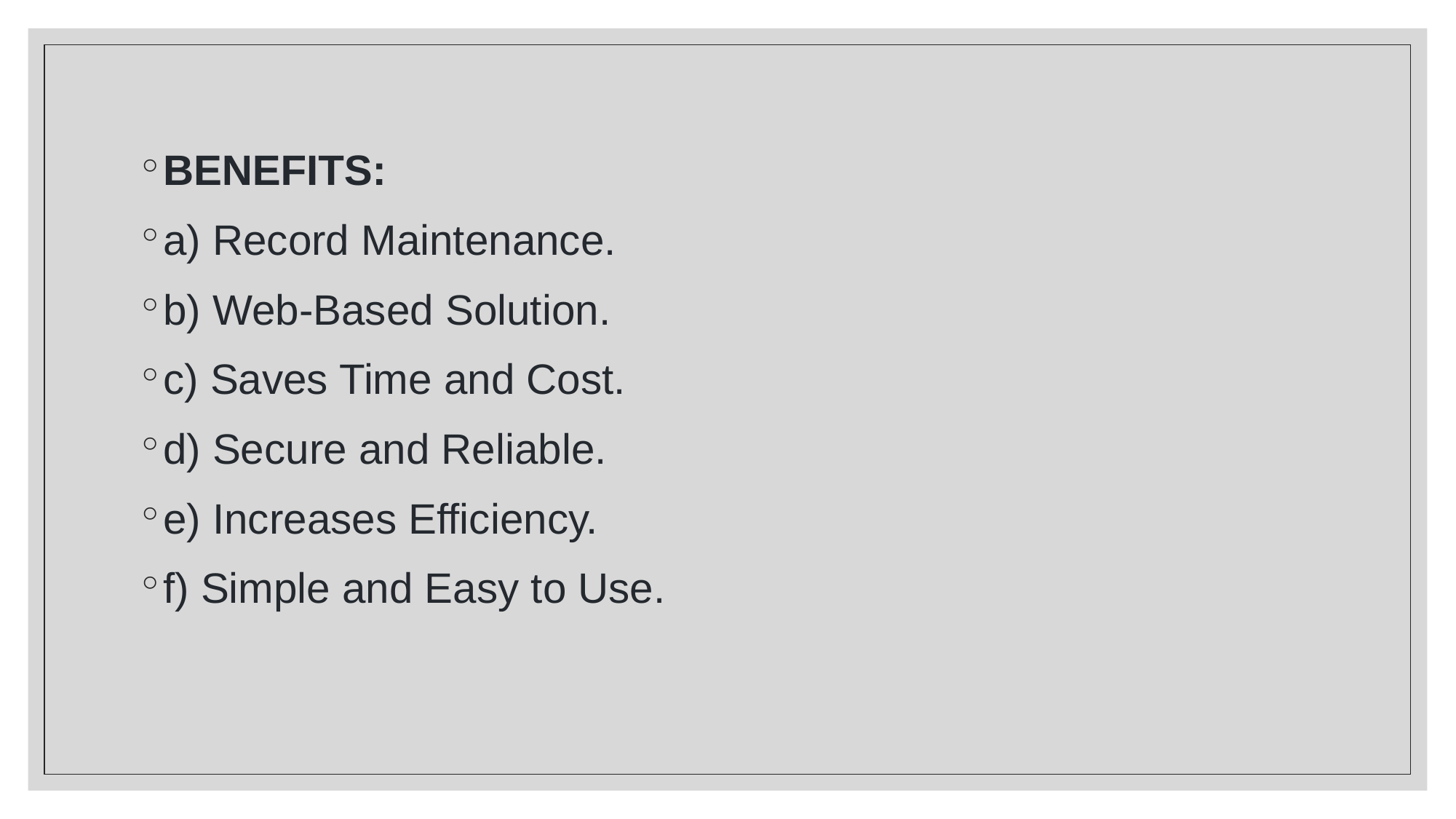

#
BENEFITS:
a) Record Maintenance.
b) Web-Based Solution.
c) Saves Time and Cost.
d) Secure and Reliable.
e) Increases Efficiency.
f) Simple and Easy to Use.